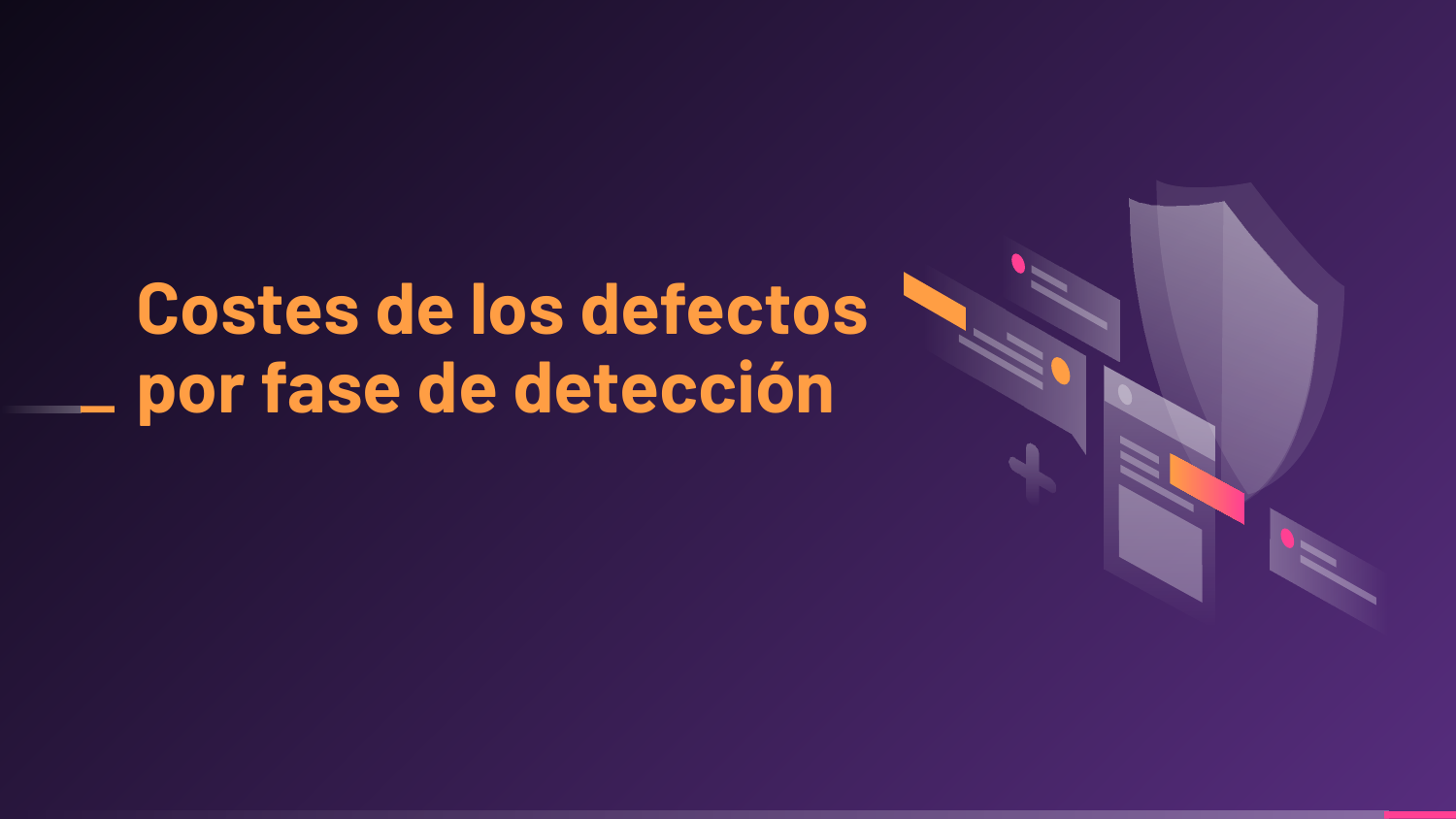

Costes de los defectos por fase de detección